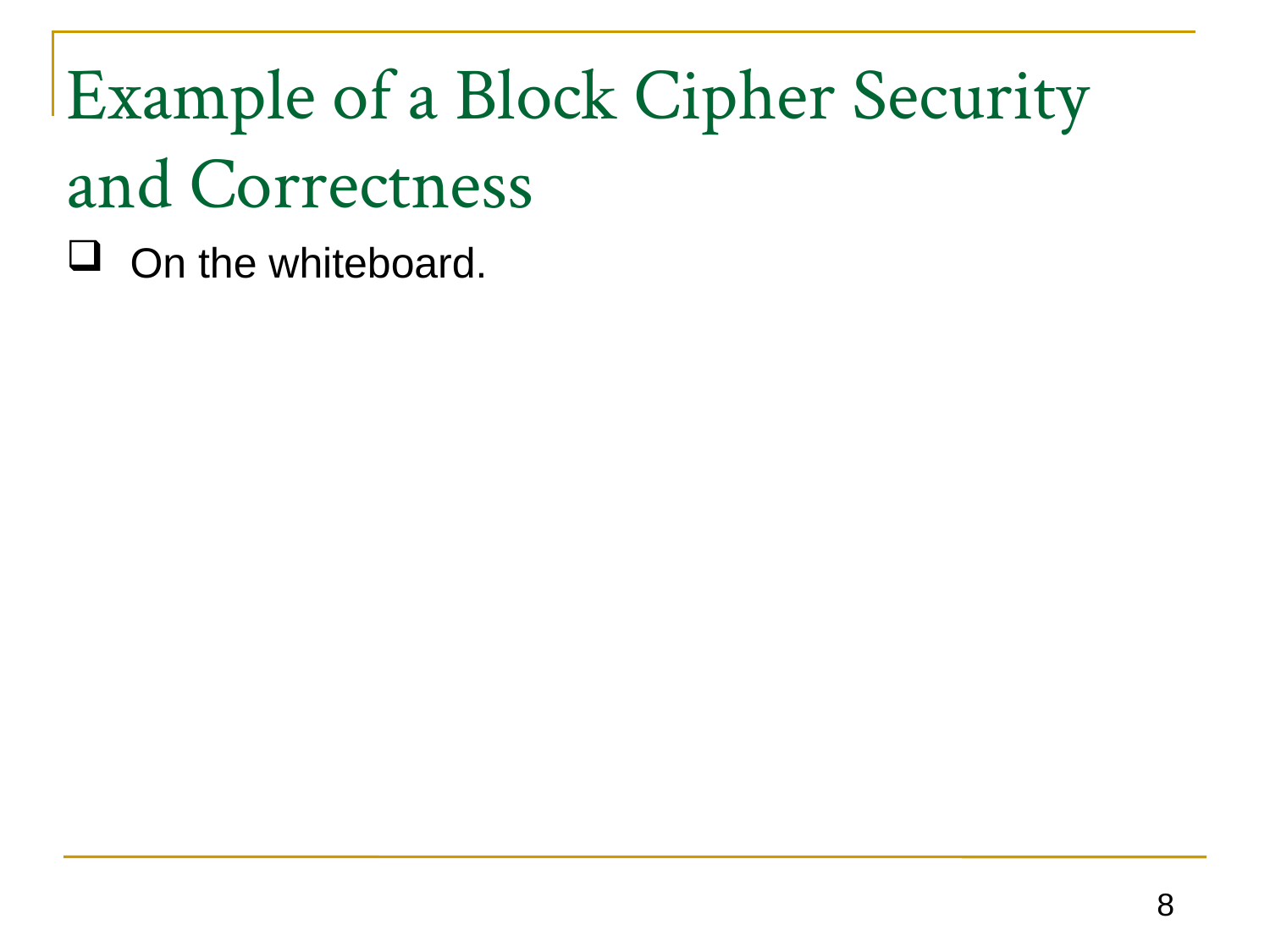

# Example of a Block Cipher Security and Correctness
On the whiteboard.

8